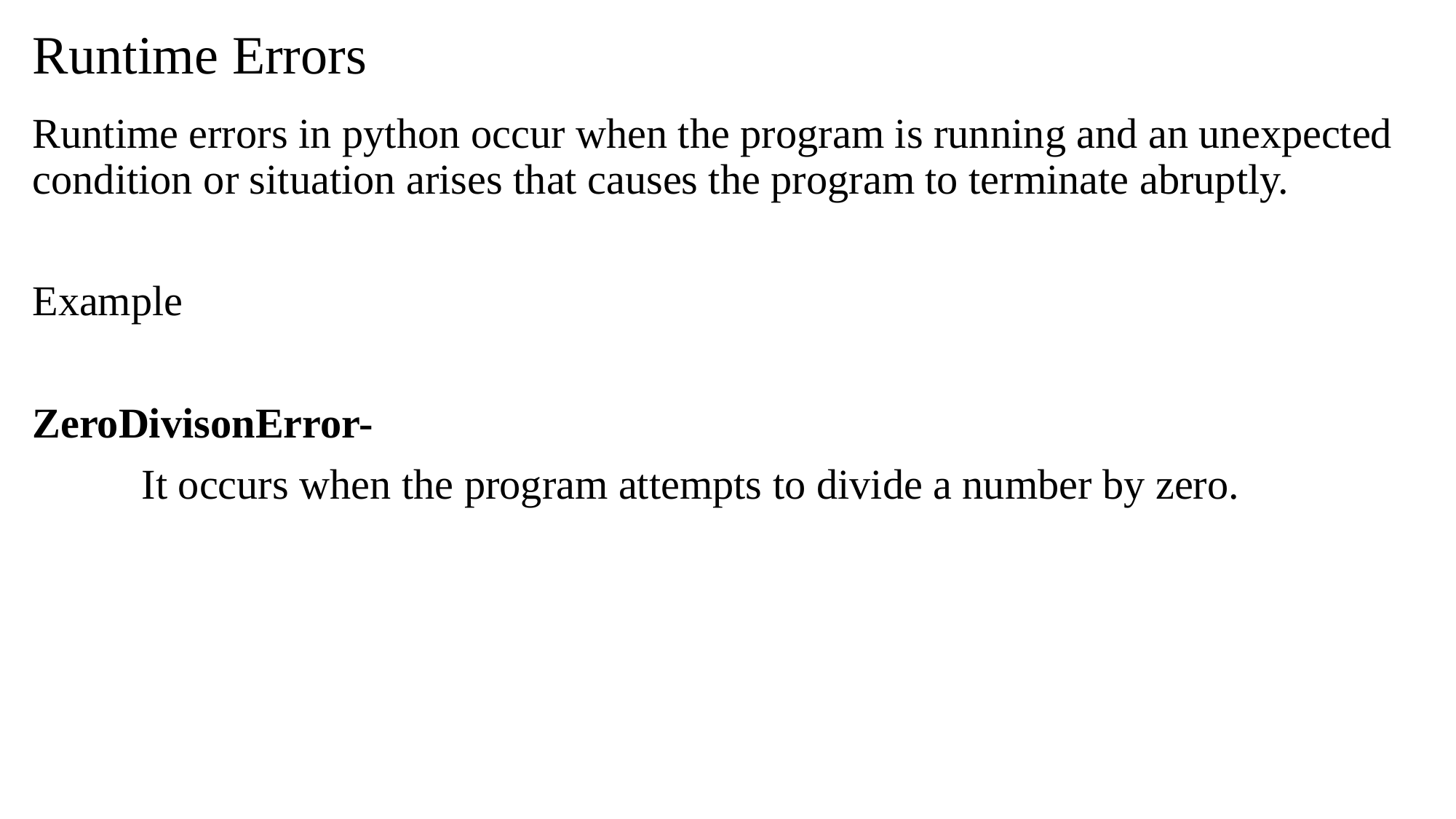

# Runtime Errors
Runtime errors in python occur when the program is running and an unexpected condition or situation arises that causes the program to terminate abruptly.

Example

ZeroDivisonError-
	It occurs when the program attempts to divide a number by zero.